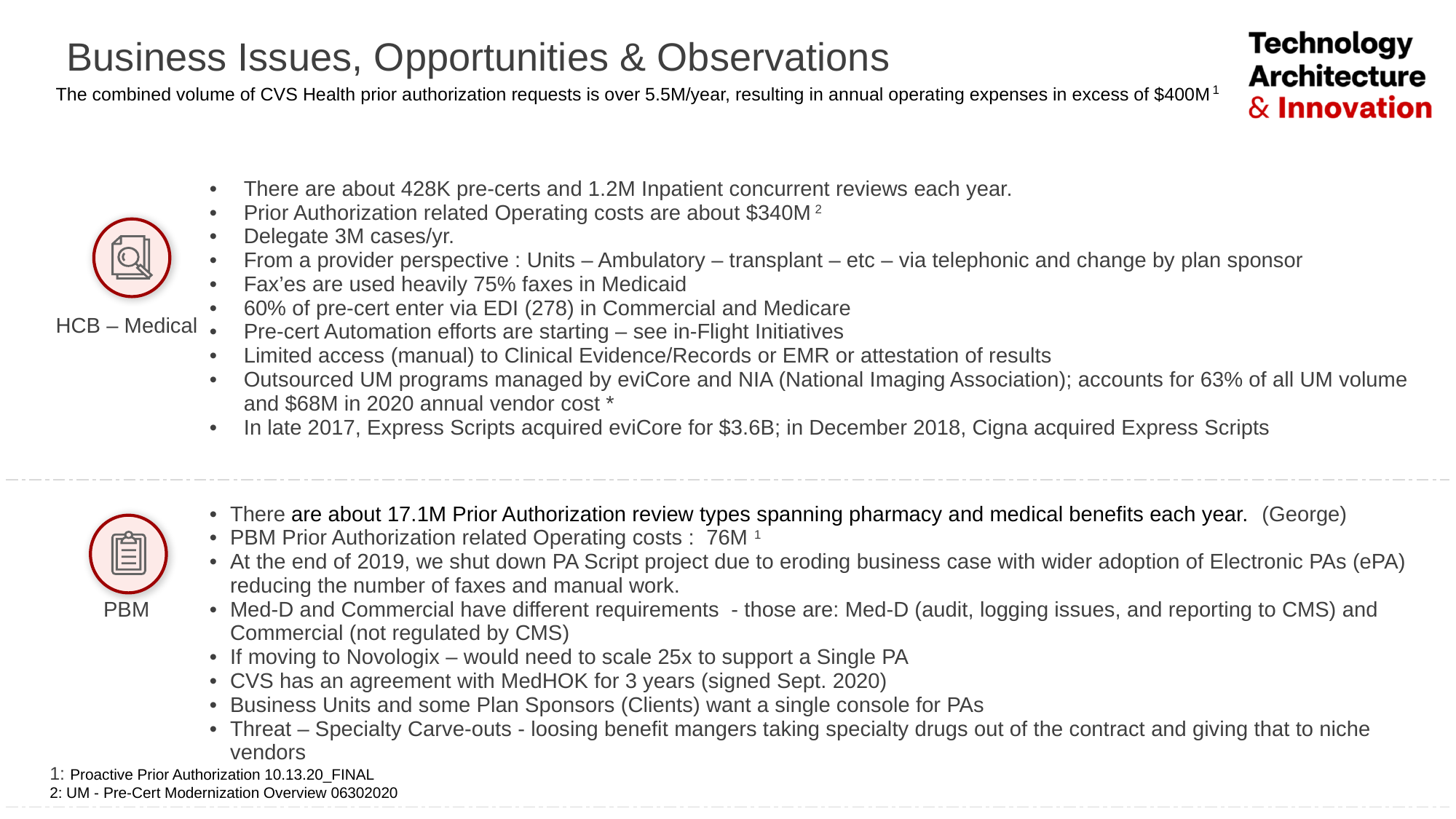

# Business Issues, Opportunities & Observations
The combined volume of CVS Health prior authorization requests is over 5.5M/year, resulting in annual operating expenses in excess of $400M1

|  | There are about 428K pre-certs and 1.2M Inpatient concurrent reviews each year. Prior Authorization related Operating costs are about $340M 2 Delegate 3M cases/yr. From a provider perspective : Units – Ambulatory – transplant – etc – via telephonic and change by plan sponsor  Fax’es are used heavily 75% faxes in Medicaid 60% of pre-cert enter via EDI (278) in Commercial and Medicare Pre-cert Automation efforts are starting – see in-Flight Initiatives Limited access (manual) to Clinical Evidence/Records or EMR or attestation of results Outsourced UM programs managed by eviCore and NIA (National Imaging Association); accounts for 63% of all UM volume and $68M in 2020 annual vendor cost \* In late 2017, Express Scripts acquired eviCore for $3.6B; in December 2018, Cigna acquired Express Scripts |
| --- | --- |
|  | There are about 17.1M Prior Authorization review types spanning pharmacy and medical benefits each year.  (George)    PBM Prior Authorization related Operating costs : 76M 1 At the end of 2019, we shut down PA Script project due to eroding business case with wider adoption of Electronic PAs (ePA) reducing the number of faxes and manual work.  Med-D and Commercial have different requirements  - those are: Med-D (audit, logging issues, and reporting to CMS) and Commercial (not regulated by CMS) If moving to Novologix – would need to scale 25x to support a Single PA CVS has an agreement with MedHOK for 3 years (signed Sept. 2020) Business Units and some Plan Sponsors (Clients) want a single console for PAs  Threat – Specialty Carve-outs - loosing benefit mangers taking specialty drugs out of the contract and giving that to niche vendors |

HCB – Medical

PBM
1: Proactive Prior Authorization 10.13.20_FINAL
2: UM - Pre-Cert Modernization Overview 06302020